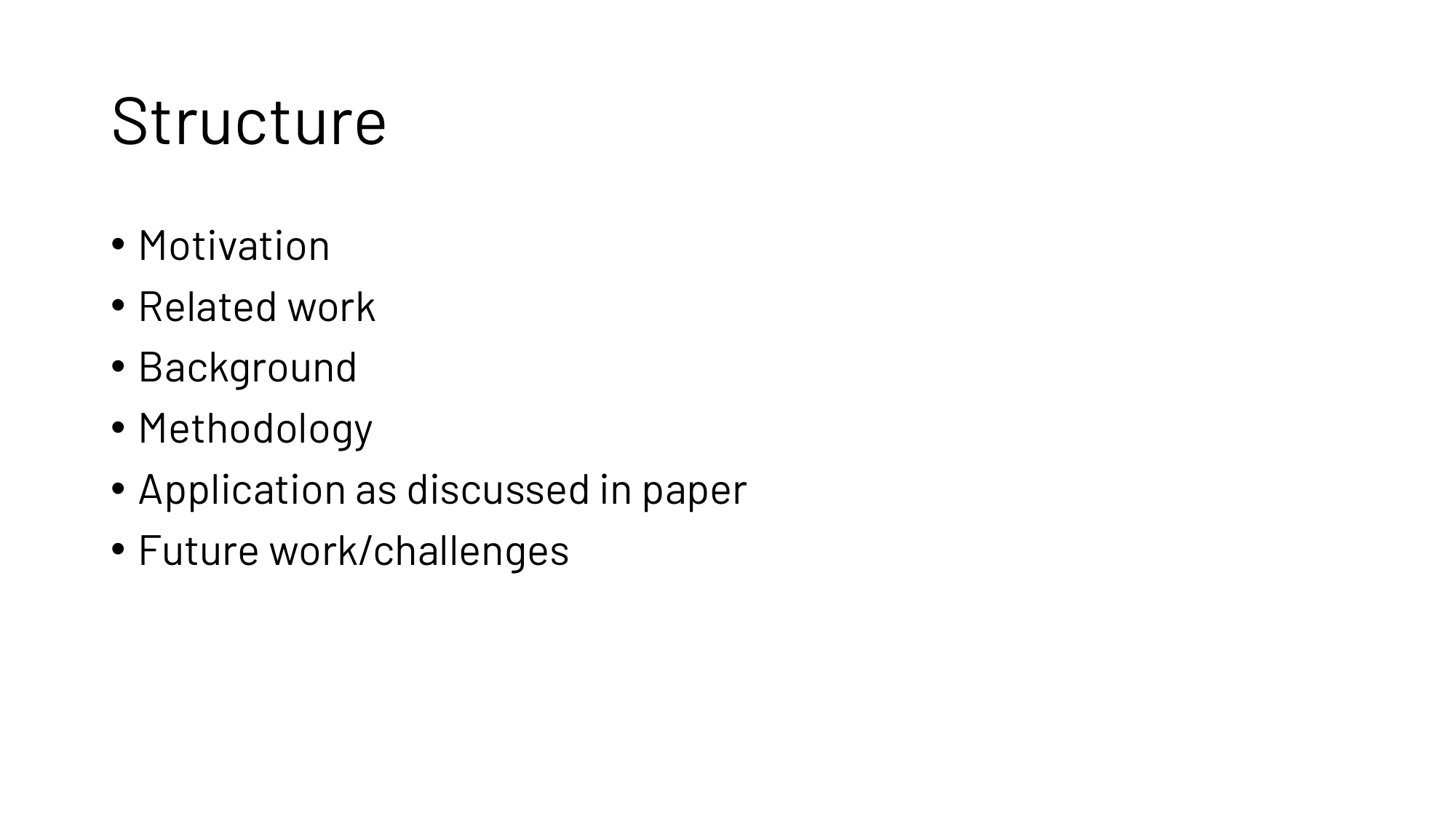

# Structure
Motivation
Related work
Background
Methodology
Application as discussed in paper
Future work/challenges